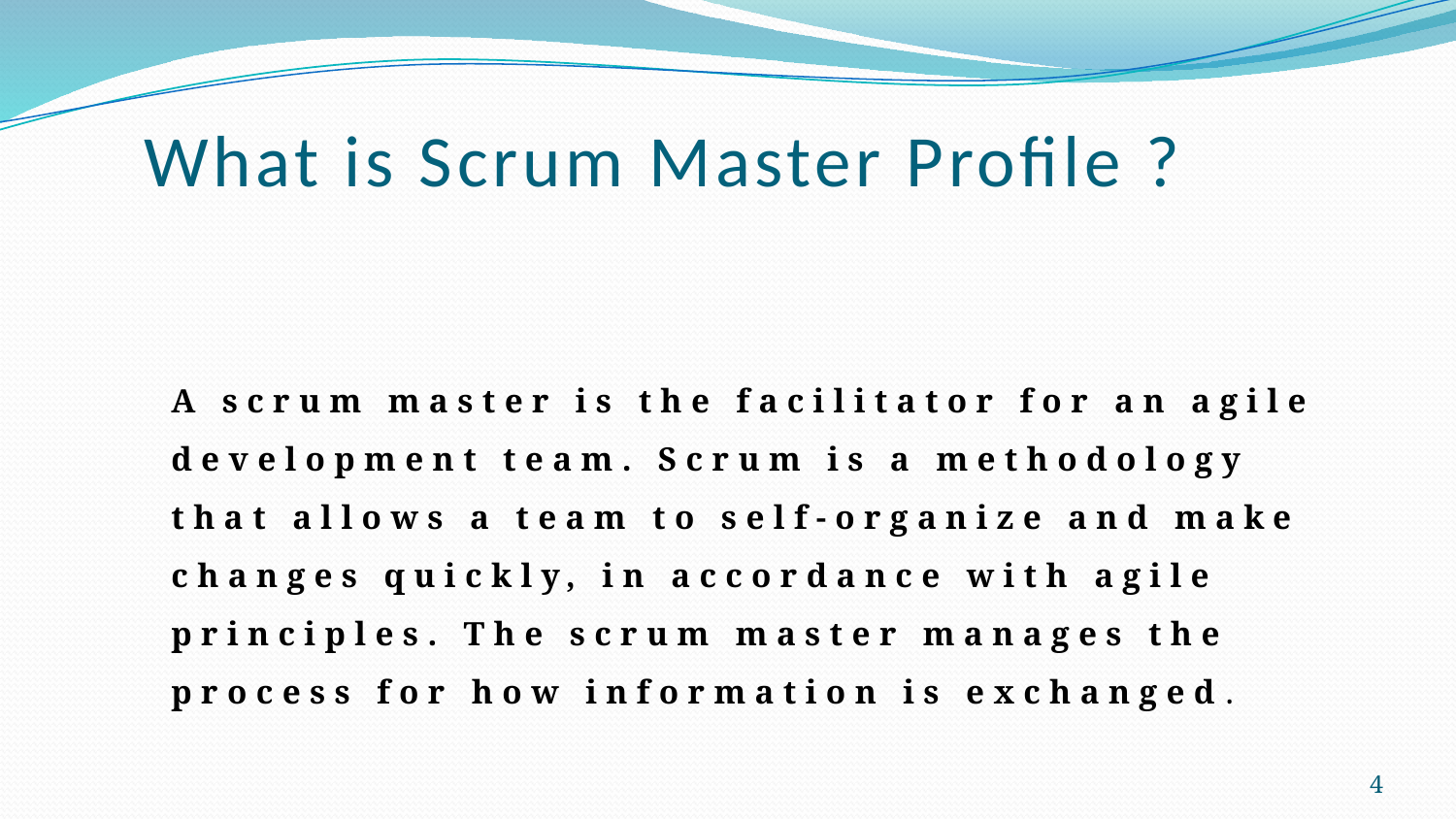

# What is Scrum Master Profile ?
A scrum master is the facilitator for an agile development team. Scrum is a methodology that allows a team to self-organize and make changes quickly, in accordance with agile principles. The scrum master manages the process for how information is exchanged.
4